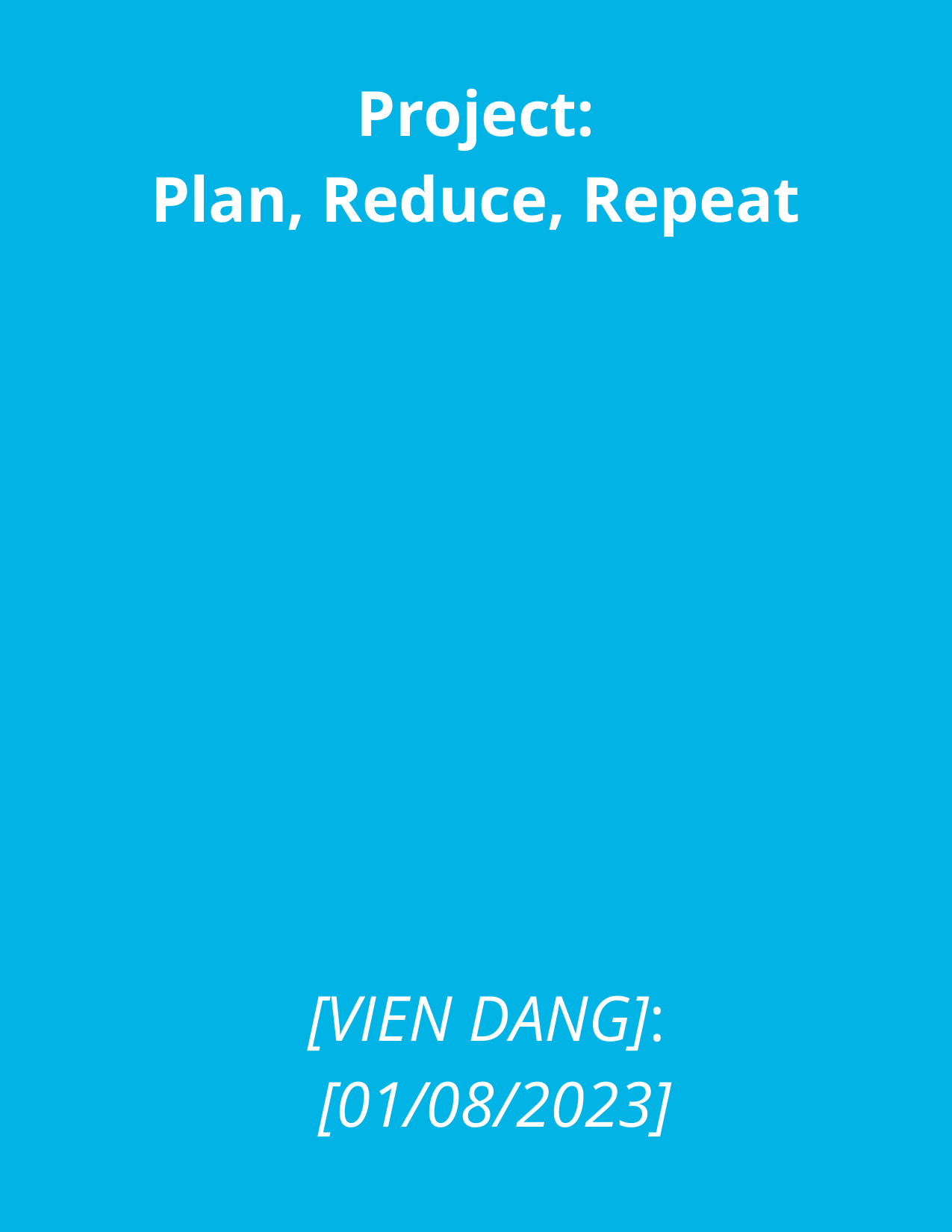

Project:
Plan, Reduce, Repeat

[VIEN DANG]:
[01/08/2023]